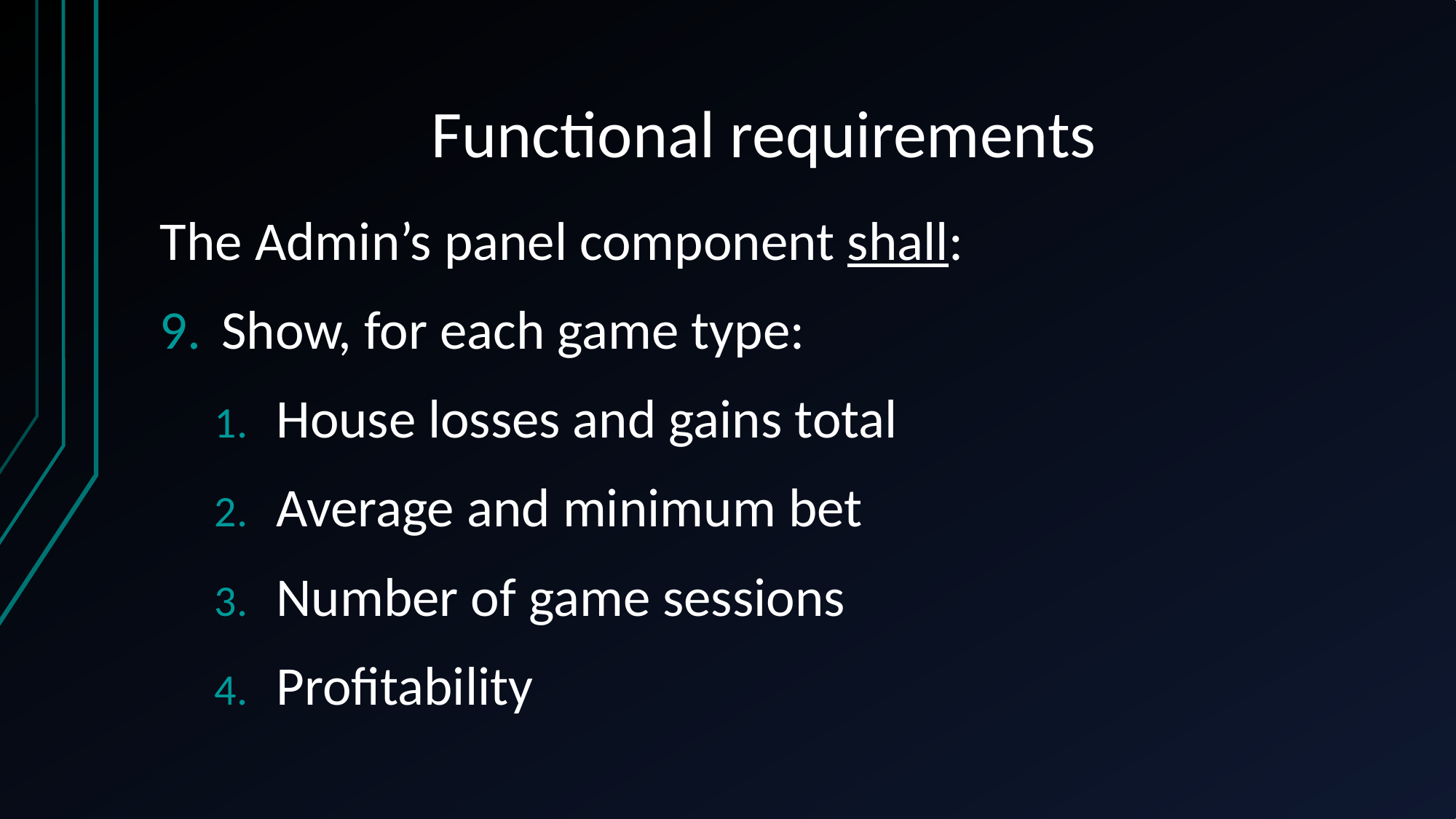

# Functional requirements
The Admin’s panel component shall:
Show, for each game type:
House losses and gains total
Average and minimum bet
Number of game sessions
Profitability